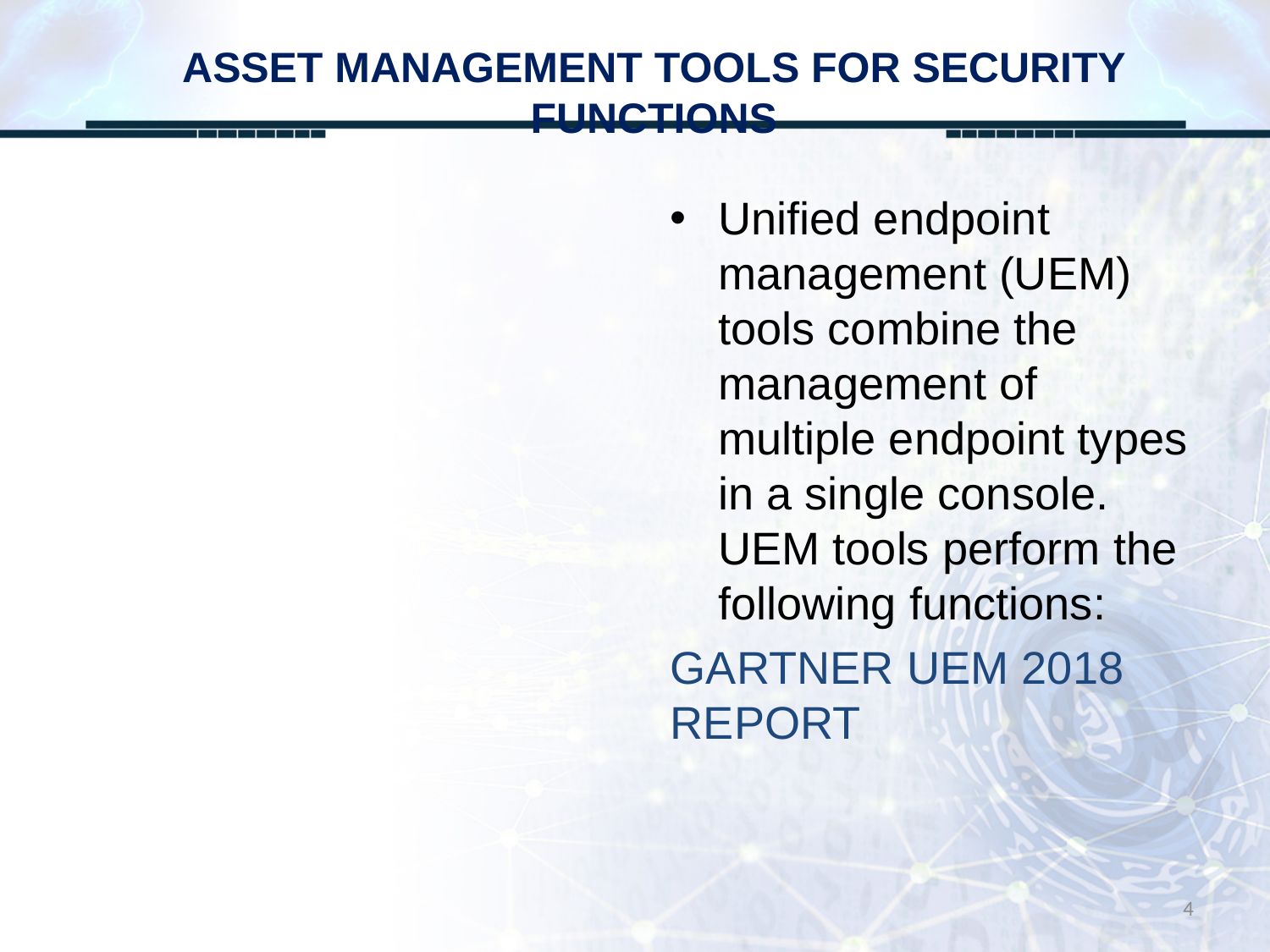

# ASSET MANAGEMENT TOOLS FOR SECURITY FUNCTIONS
Unified endpoint management (UEM) tools combine the management of multiple endpoint types in a single console. UEM tools perform the following functions:
GARTNER UEM 2018 REPORT
4